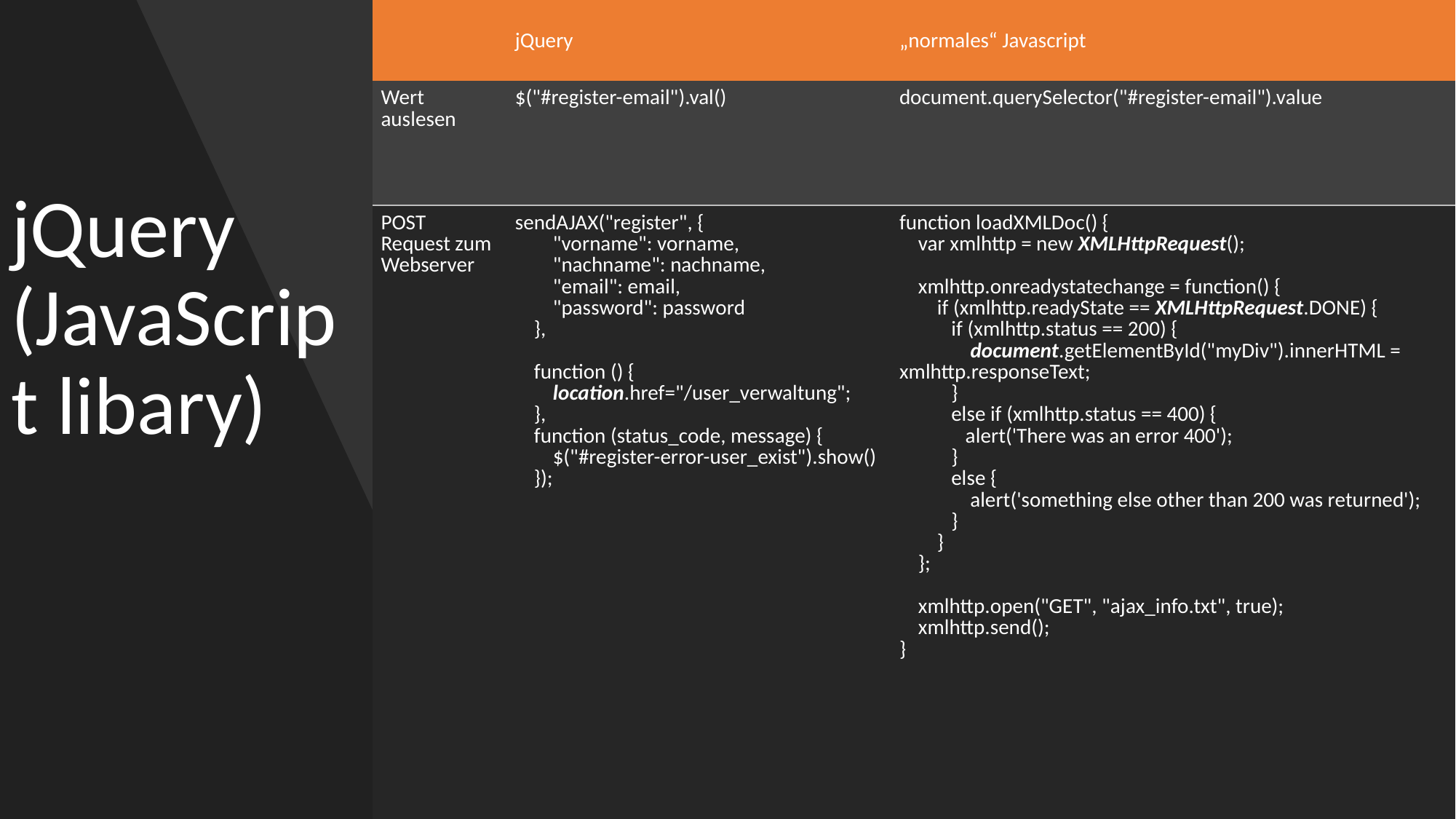

|  | jQuery | „normales“ Javascript |
| --- | --- | --- |
| Wert auslesen | $("#register-email").val() | document.querySelector("#register-email").value |
| POST Request zum Webserver | sendAJAX("register", { "vorname": vorname, "nachname": nachname, "email": email, "password": password }, function () { location.href="/user\_verwaltung"; }, function (status\_code, message) { $("#register-error-user\_exist").show() }); | function loadXMLDoc() { var xmlhttp = new XMLHttpRequest(); xmlhttp.onreadystatechange = function() { if (xmlhttp.readyState == XMLHttpRequest.DONE) { if (xmlhttp.status == 200) { document.getElementById("myDiv").innerHTML = xmlhttp.responseText; } else if (xmlhttp.status == 400) { alert('There was an error 400'); } else { alert('something else other than 200 was returned'); } } }; xmlhttp.open("GET", "ajax\_info.txt", true); xmlhttp.send(); } |

# jQuery (JavaScript libary)